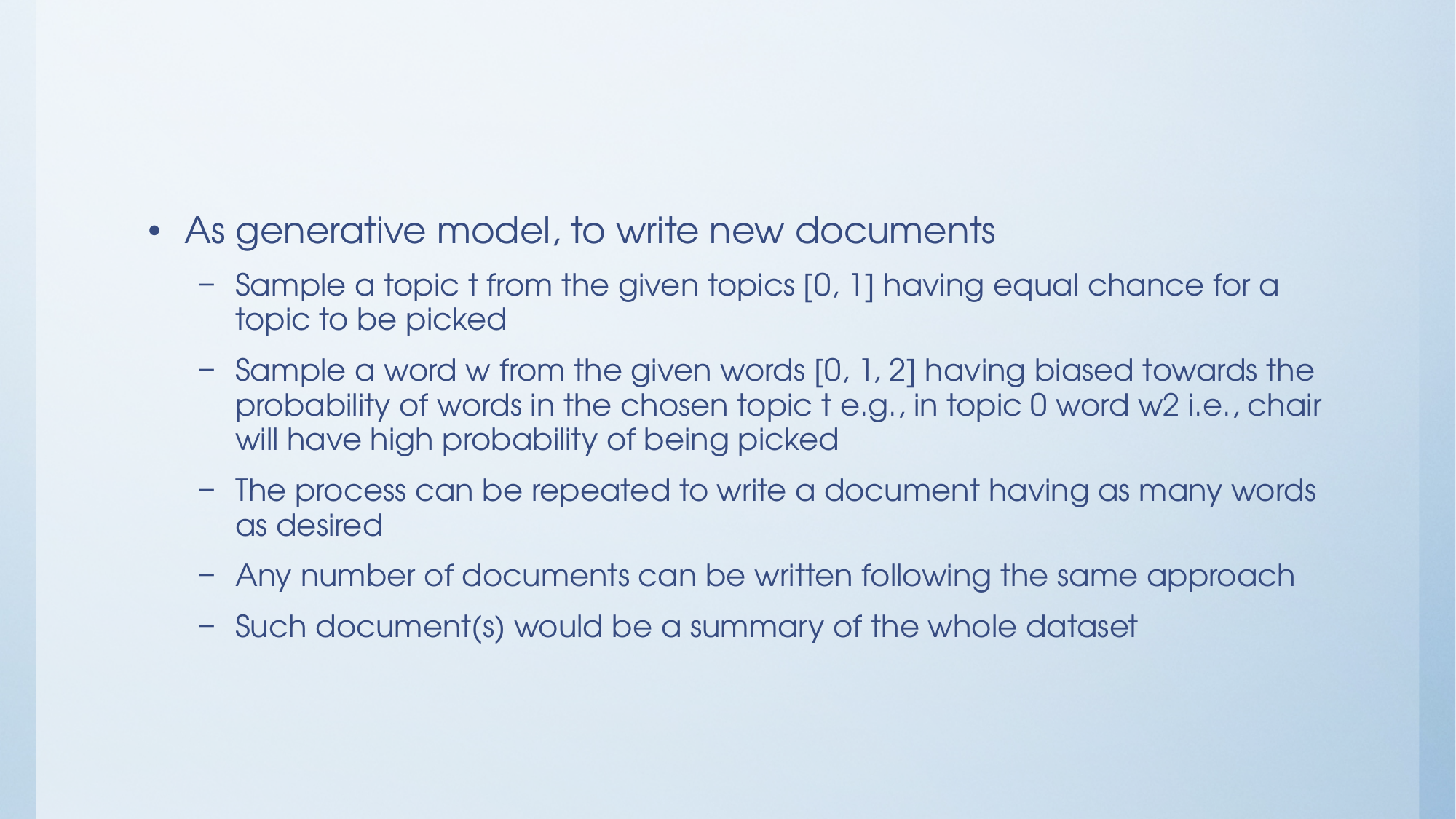

#
As generative model, to write new documents
Sample a topic t from the given topics [0, 1] having equal chance for a topic to be picked
Sample a word w from the given words [0, 1, 2] having biased towards the probability of words in the chosen topic t e.g., in topic 0 word w2 i.e., chair will have high probability of being picked
The process can be repeated to write a document having as many words as desired
Any number of documents can be written following the same approach
Such document(s) would be a summary of the whole dataset